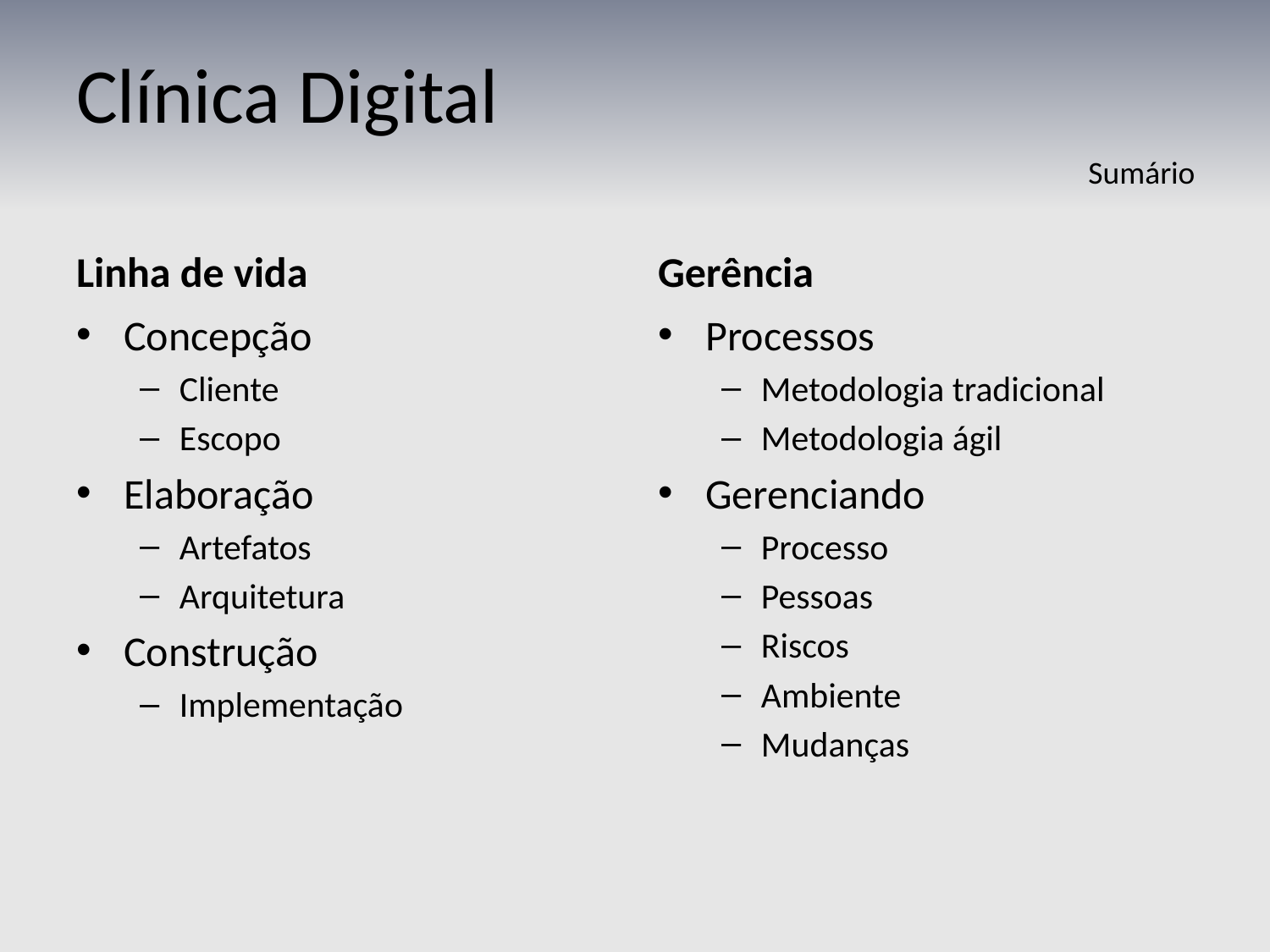

# Clínica Digital
Sumário
Linha de vida
Gerência
Concepção
Cliente
Escopo
Elaboração
Artefatos
Arquitetura
Construção
Implementação
Processos
Metodologia tradicional
Metodologia ágil
Gerenciando
Processo
Pessoas
Riscos
Ambiente
Mudanças